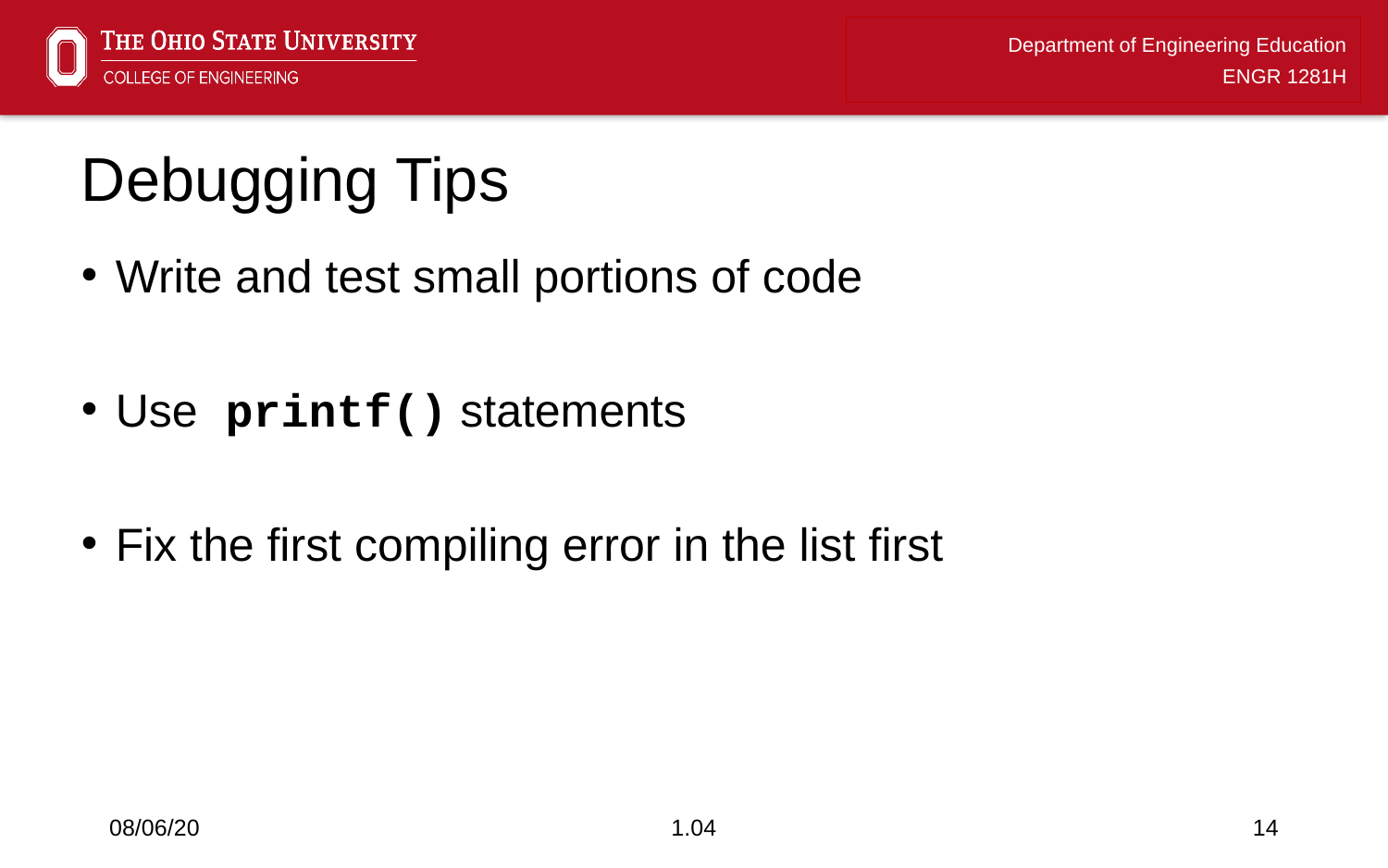

# Debugging Tips
Write and test small portions of code

Use printf() statements

Fix the first compiling error in the list first

08/06/20
1.04
14